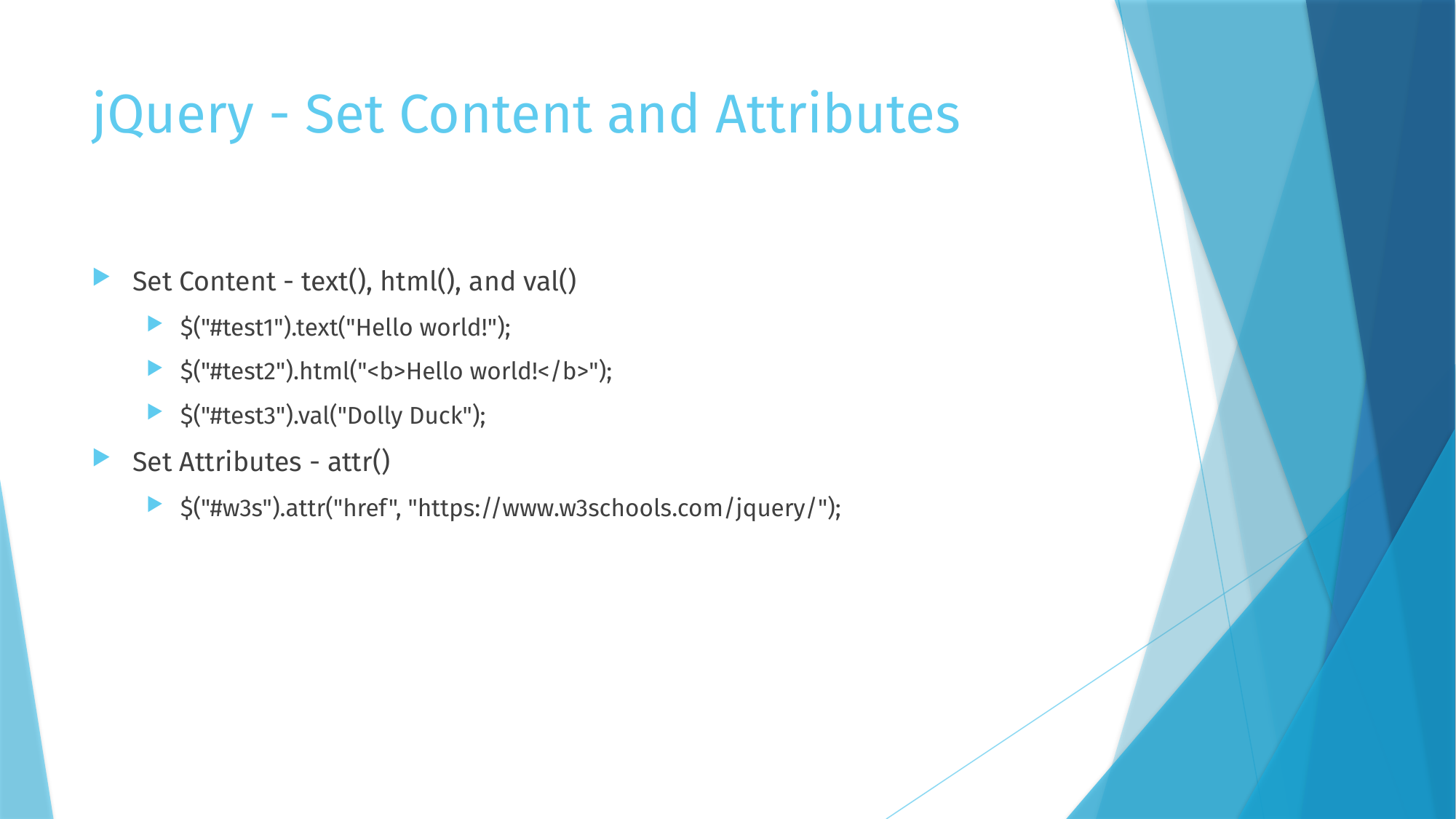

# jQuery - Set Content and Attributes
Set Content - text(), html(), and val()
$("#test1").text("Hello world!");
$("#test2").html("<b>Hello world!</b>");
$("#test3").val("Dolly Duck");
Set Attributes - attr()
$("#w3s").attr("href", "https://www.w3schools.com/jquery/");